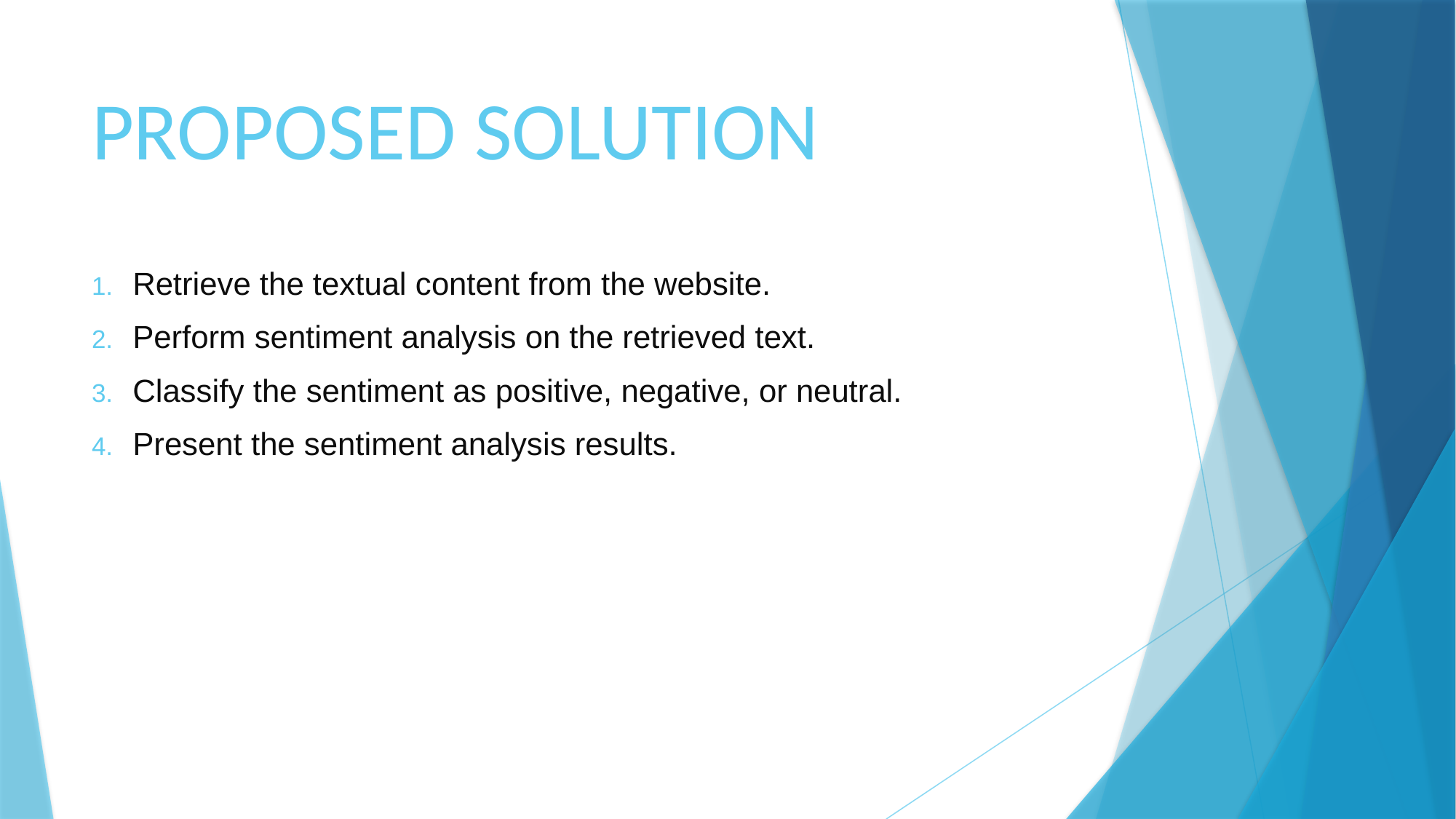

# PROPOSED SOLUTION
Retrieve the textual content from the website.
Perform sentiment analysis on the retrieved text.
Classify the sentiment as positive, negative, or neutral.
Present the sentiment analysis results.